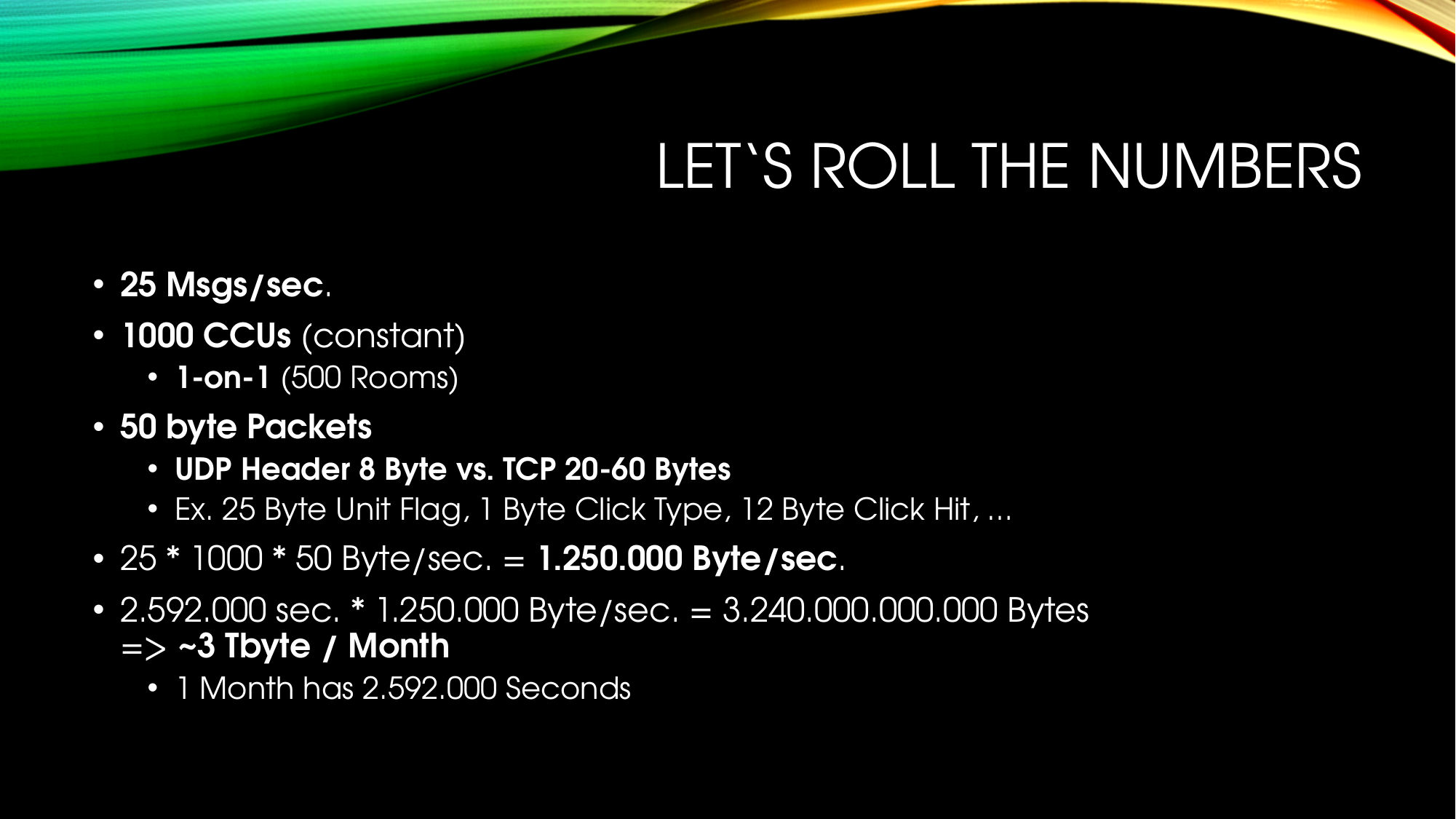

# Let‘s roll the numbers
25 Msgs/sec.
1000 CCUs (constant)
1-on-1 (500 Rooms)
50 byte Packets
UDP Header 8 Byte vs. TCP 20-60 Bytes
Ex. 25 Byte Unit Flag, 1 Byte Click Type, 12 Byte Click Hit, …
25 * 1000 * 50 Byte/sec. = 1.250.000 Byte/sec.
2.592.000 sec. * 1.250.000 Byte/sec. = 3.240.000.000.000 Bytes
=> ~3 Tbyte / Month
1 Month has 2.592.000 Seconds